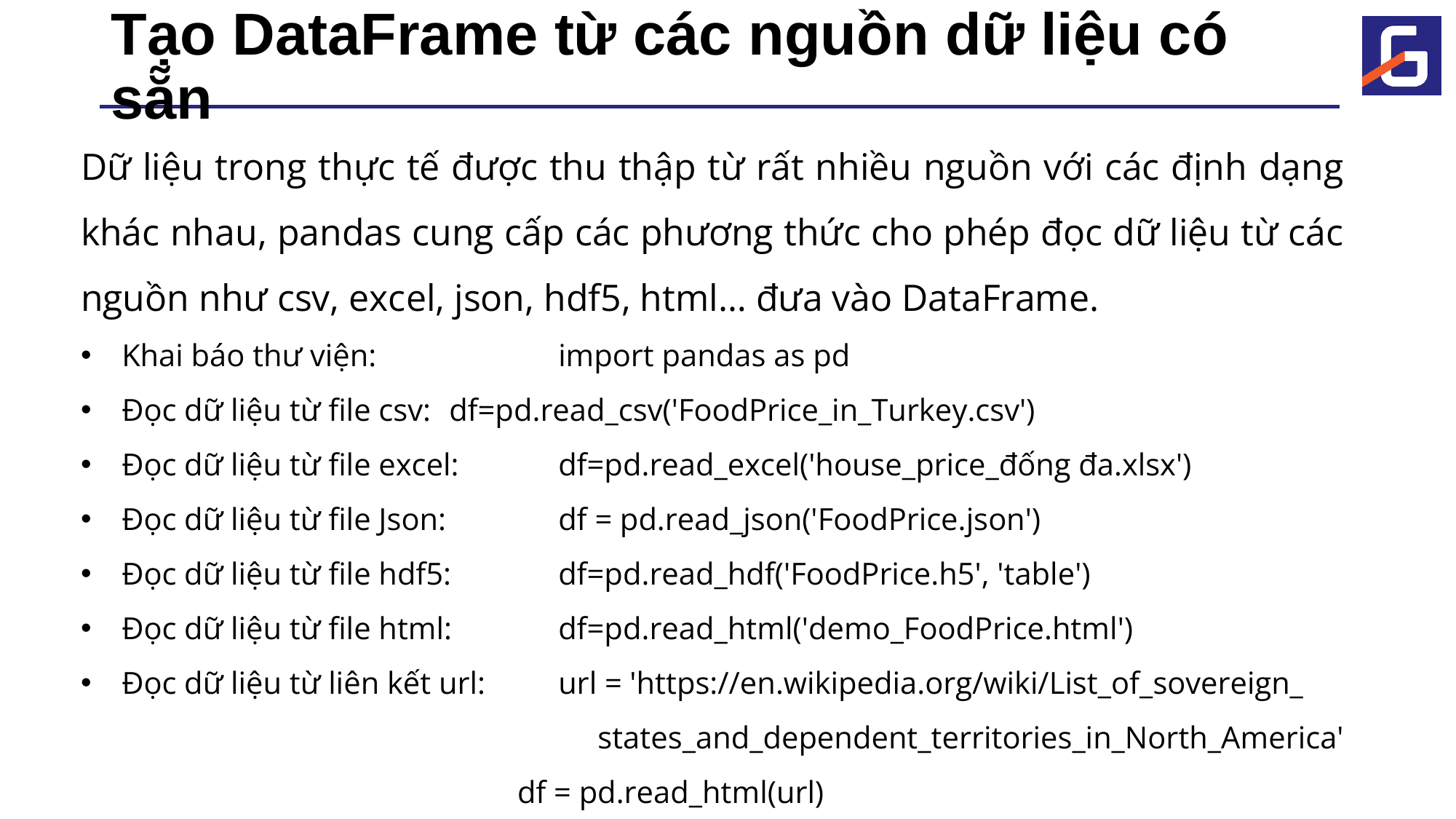

# Tạo DataFrame từ các nguồn dữ liệu có sẵn
Dữ liệu trong thực tế được thu thập từ rất nhiều nguồn với các định dạng khác nhau, pandas cung cấp các phương thức cho phép đọc dữ liệu từ các nguồn như csv, excel, json, hdf5, html… đưa vào DataFrame.
Khai báo thư viện: 		import pandas as pd
Đọc dữ liệu từ file csv: 	df=pd.read_csv('FoodPrice_in_Turkey.csv')
Đọc dữ liệu từ file excel: 	df=pd.read_excel('house_price_đống đa.xlsx')
Đọc dữ liệu từ file Json: 	df = pd.read_json('FoodPrice.json')
Đọc dữ liệu từ file hdf5: 	df=pd.read_hdf('FoodPrice.h5', 'table')
Đọc dữ liệu từ file html: 	df=pd.read_html('demo_FoodPrice.html')
Đọc dữ liệu từ liên kết url:	url = 'https://en.wikipedia.org/wiki/List_of_sovereign_
 states_and_dependent_territories_in_North_America'
				df = pd.read_html(url)